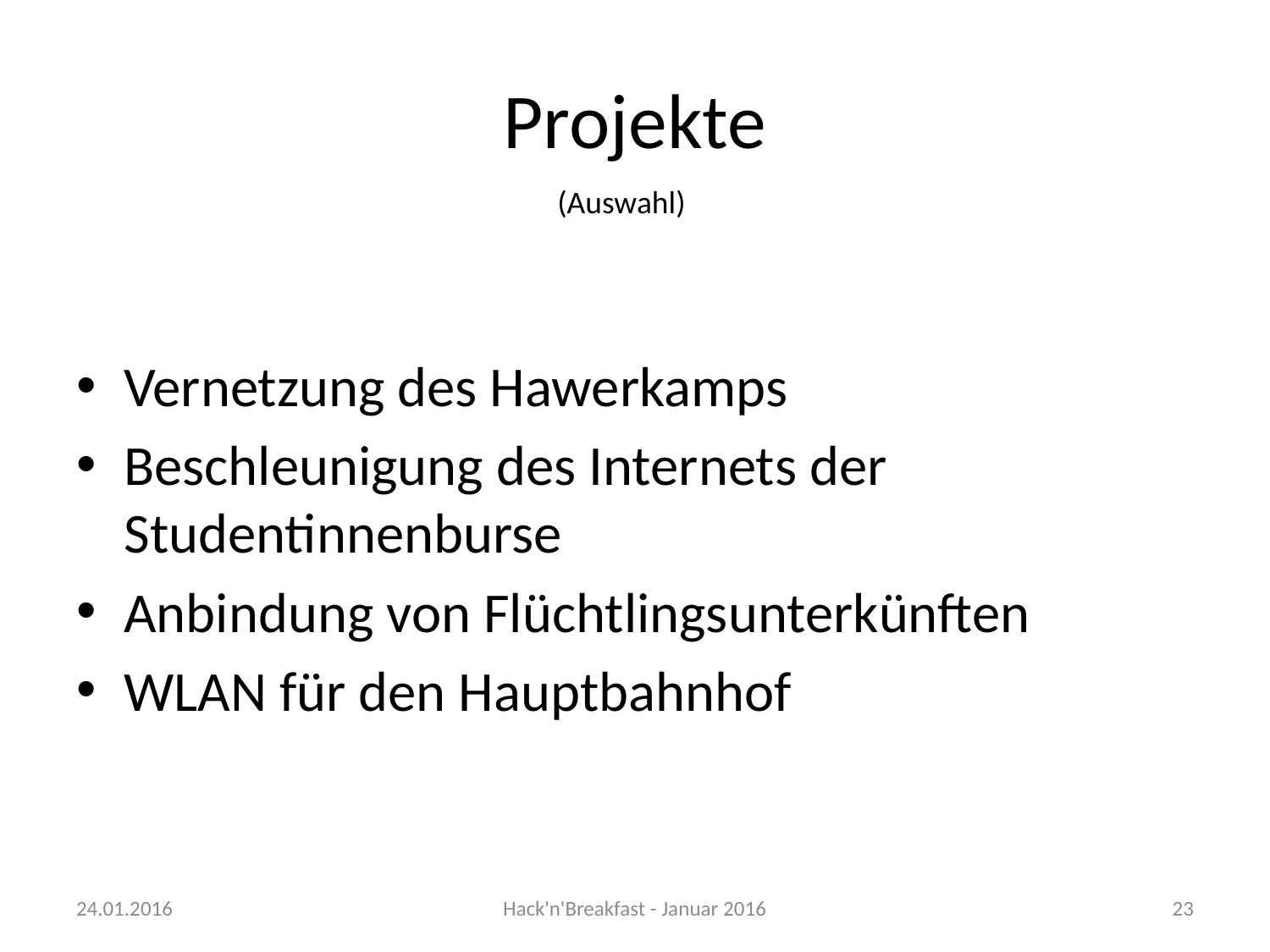

# Projekte
(Auswahl)
Vernetzung des Hawerkamps
Beschleunigung des Internets der Studentinnenburse
Anbindung von Flüchtlingsunterkünften
WLAN für den Hauptbahnhof
24.01.2016
Hack'n'Breakfast - Januar 2016
23